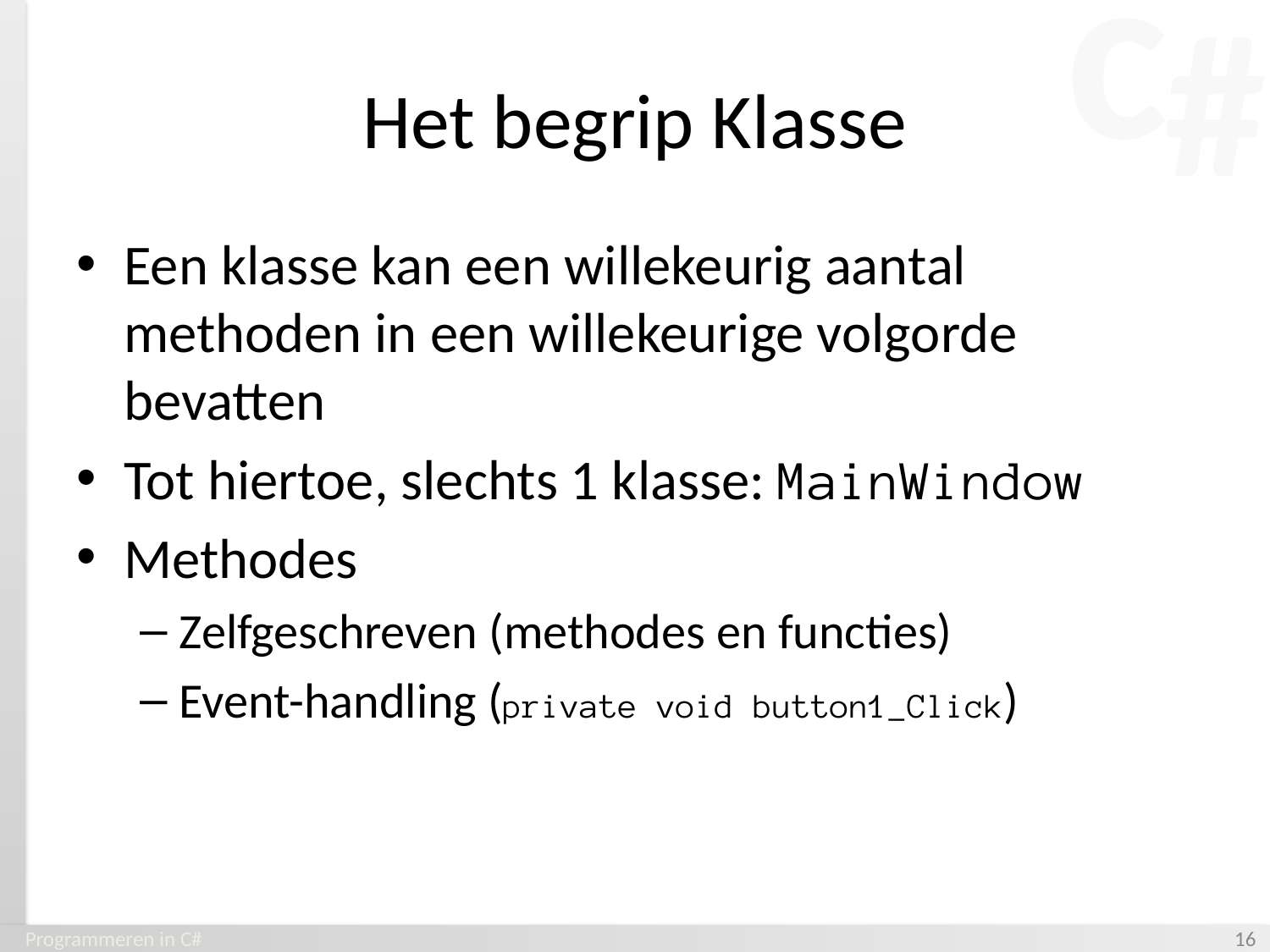

# Het begrip Klasse
Een klasse kan een willekeurig aantal methoden in een willekeurige volgorde bevatten
Tot hiertoe, slechts 1 klasse: MainWindow
Methodes
Zelfgeschreven (methodes en functies)
Event-handling (private void button1_Click)
Programmeren in C#
16